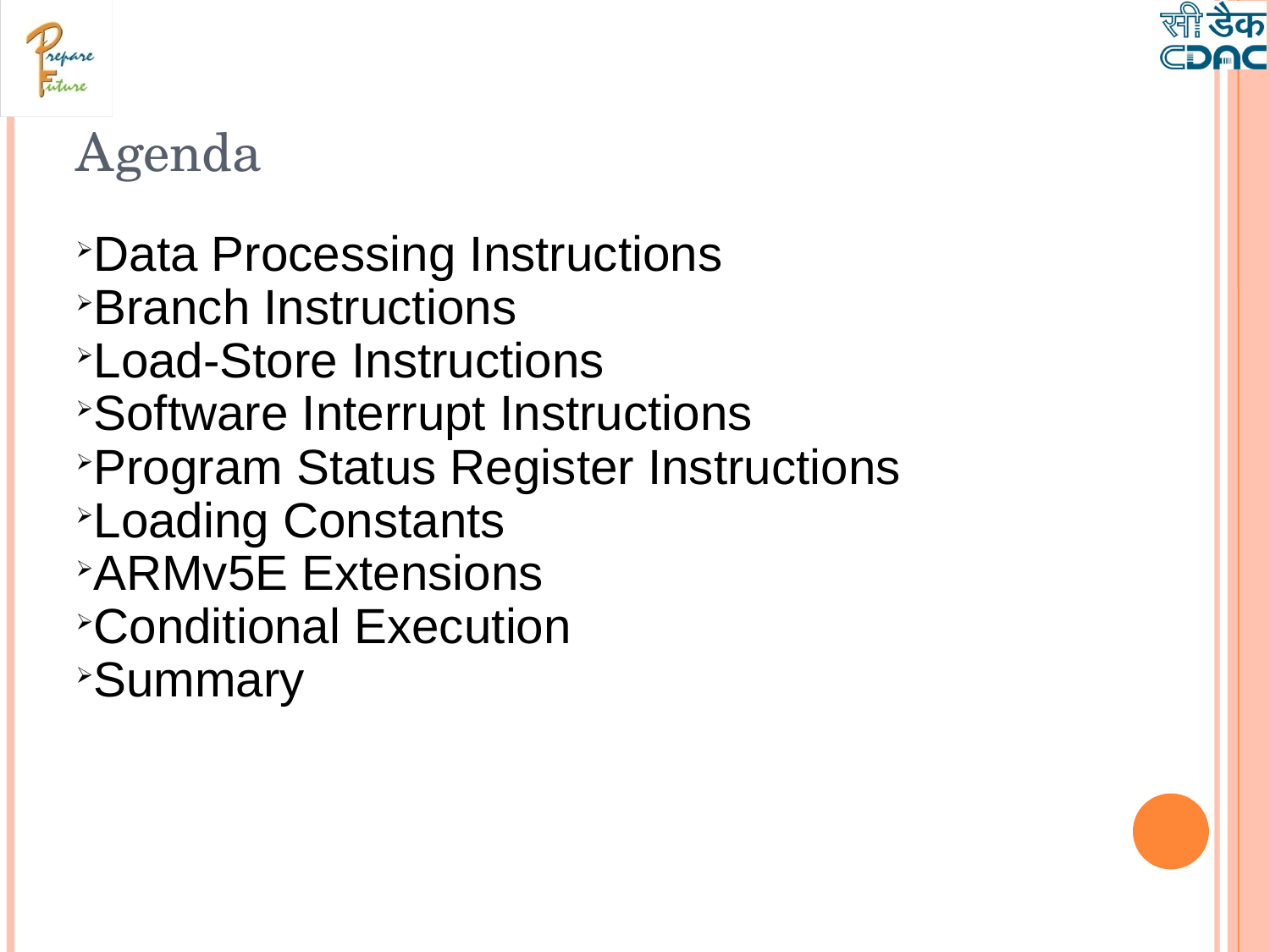

Agenda
Data Processing Instructions
Branch Instructions
Load-Store Instructions
Software Interrupt Instructions
Program Status Register Instructions
Loading Constants
ARMv5E Extensions
Conditional Execution
Summary